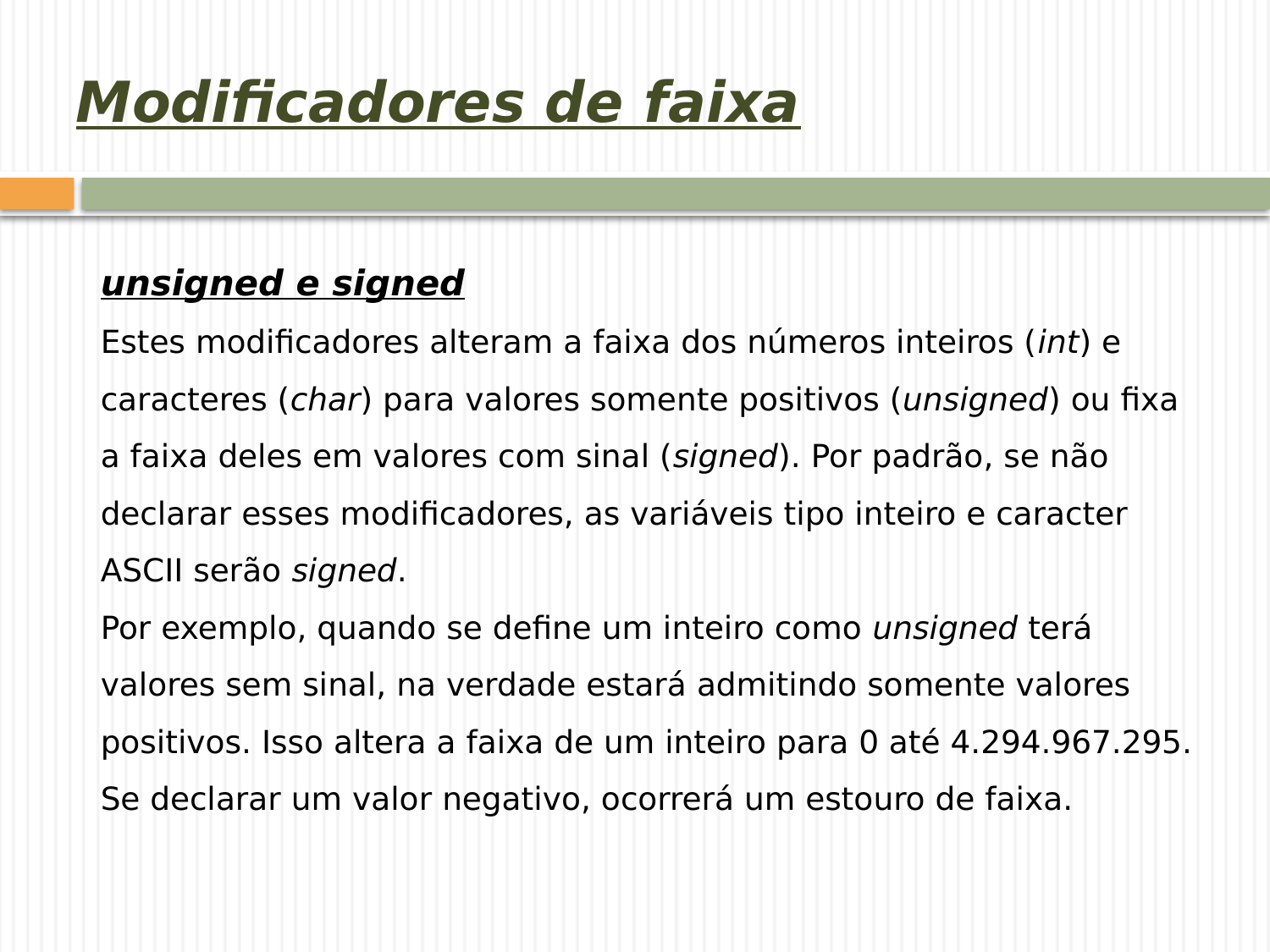

# Modificadores de faixa
unsigned e signed
Estes modificadores alteram a faixa dos números inteiros (int) e caracteres (char) para valores somente positivos (unsigned) ou fixa a faixa deles em valores com sinal (signed). Por padrão, se não declarar esses modificadores, as variáveis tipo inteiro e caracter ASCII serão signed.
Por exemplo, quando se define um inteiro como unsigned terá valores sem sinal, na verdade estará admitindo somente valores positivos. Isso altera a faixa de um inteiro para 0 até 4.294.967.295. Se declarar um valor negativo, ocorrerá um estouro de faixa.